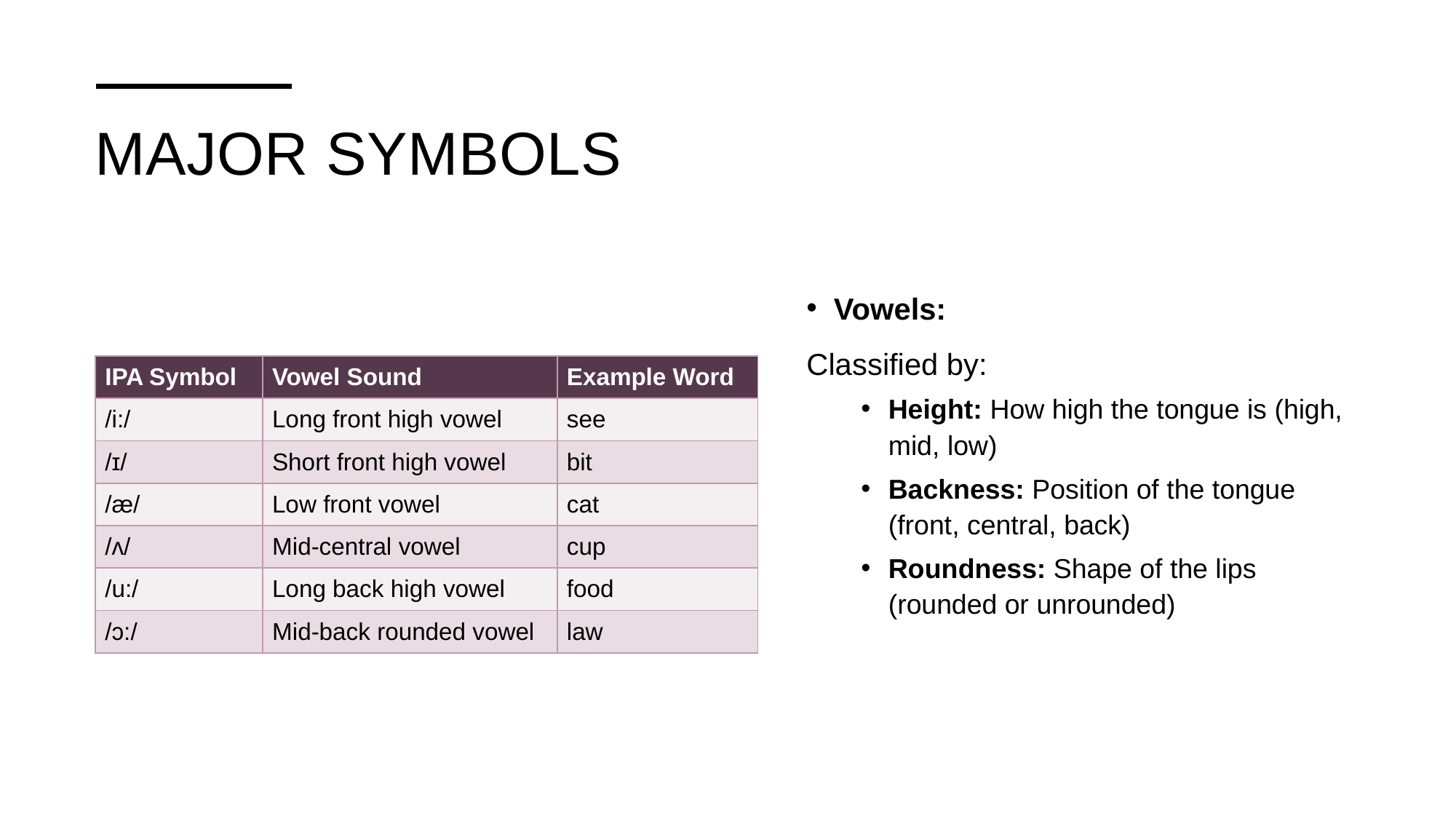

# Major Symbols

Vowels:
Classified by:
Height: How high the tongue is (high, mid, low)
Backness: Position of the tongue (front, central, back)
Roundness: Shape of the lips (rounded or unrounded)

| IPA Symbol | Vowel Sound | Example Word |
| --- | --- | --- |
| /i:/ | Long front high vowel | see |
| /ɪ/ | Short front high vowel | bit |
| /æ/ | Low front vowel | cat |
| /ʌ/ | Mid-central vowel | cup |
| /u:/ | Long back high vowel | food |
| /ɔ:/ | Mid-back rounded vowel | law |